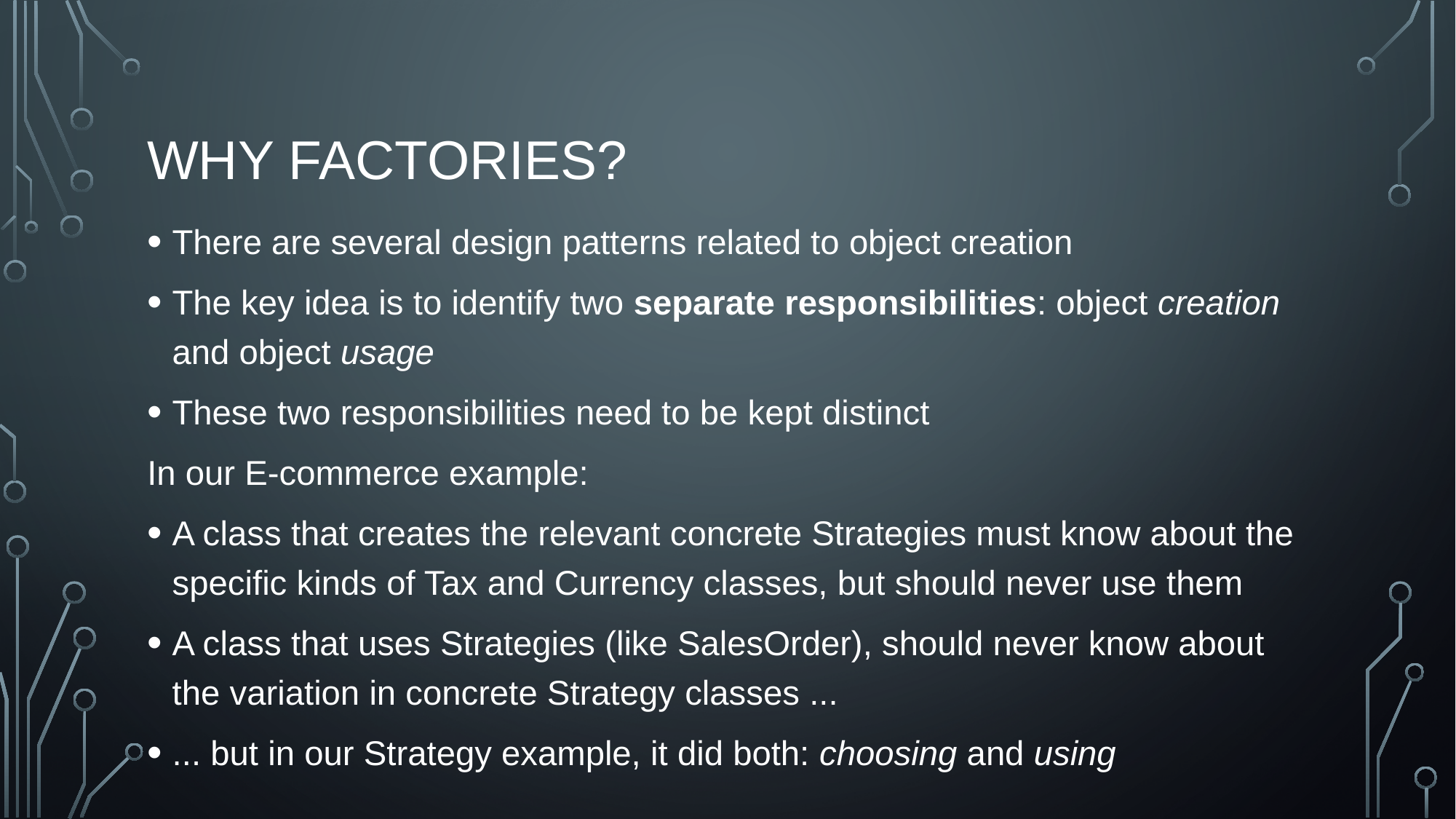

# Why factories?
There are several design patterns related to object creation
The key idea is to identify two separate responsibilities: object creation and object usage
These two responsibilities need to be kept distinct
In our E-commerce example:
A class that creates the relevant concrete Strategies must know about the specific kinds of Tax and Currency classes, but should never use them
A class that uses Strategies (like SalesOrder), should never know about the variation in concrete Strategy classes ...
... but in our Strategy example, it did both: choosing and using